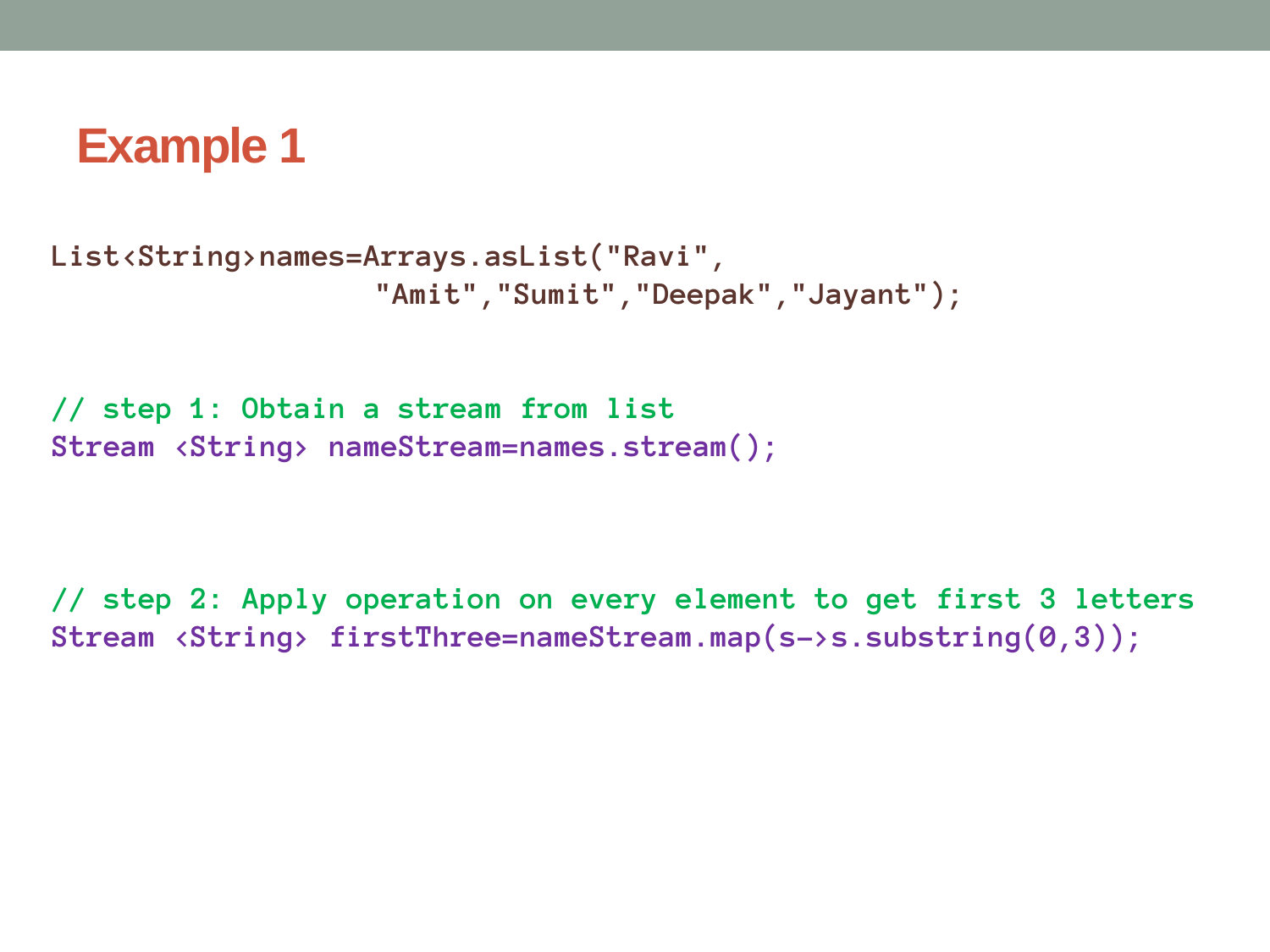

# Example 1

List<String>names=Arrays.asList("Ravi",
		    "Amit","Sumit","Deepak","Jayant");

// step 1: Obtain a stream from list
Stream <String> nameStream=names.stream();

// step 2: Apply operation on every element to get first 3 letters
Stream <String> firstThree=nameStream.map(s->s.substring(0,3));